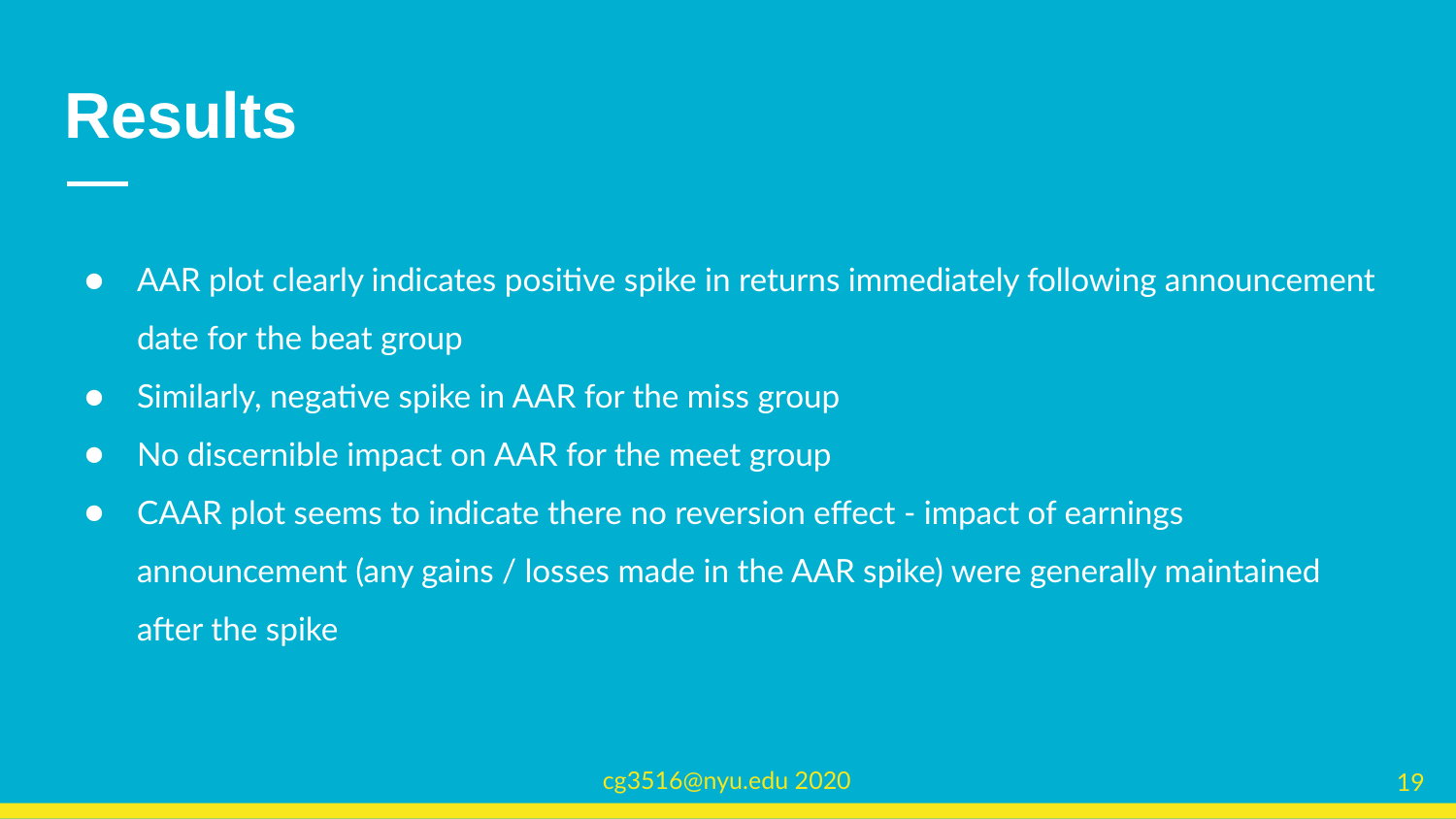

# Results
AAR plot clearly indicates positive spike in returns immediately following announcement date for the beat group
Similarly, negative spike in AAR for the miss group
No discernible impact on AAR for the meet group
CAAR plot seems to indicate there no reversion effect - impact of earnings announcement (any gains / losses made in the AAR spike) were generally maintained after the spike
19